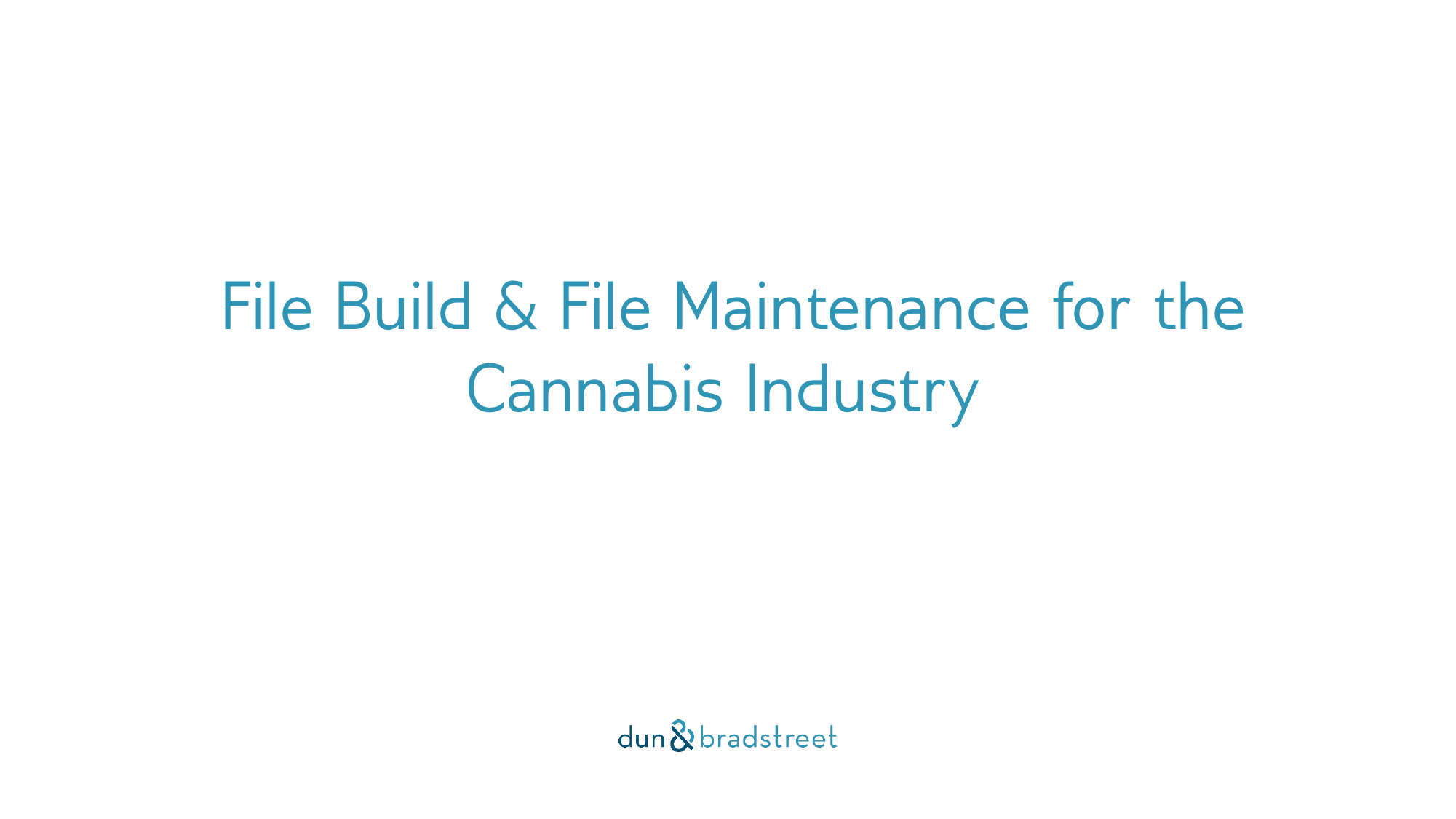

# File Build & File Maintenance for the Cannabis Industry